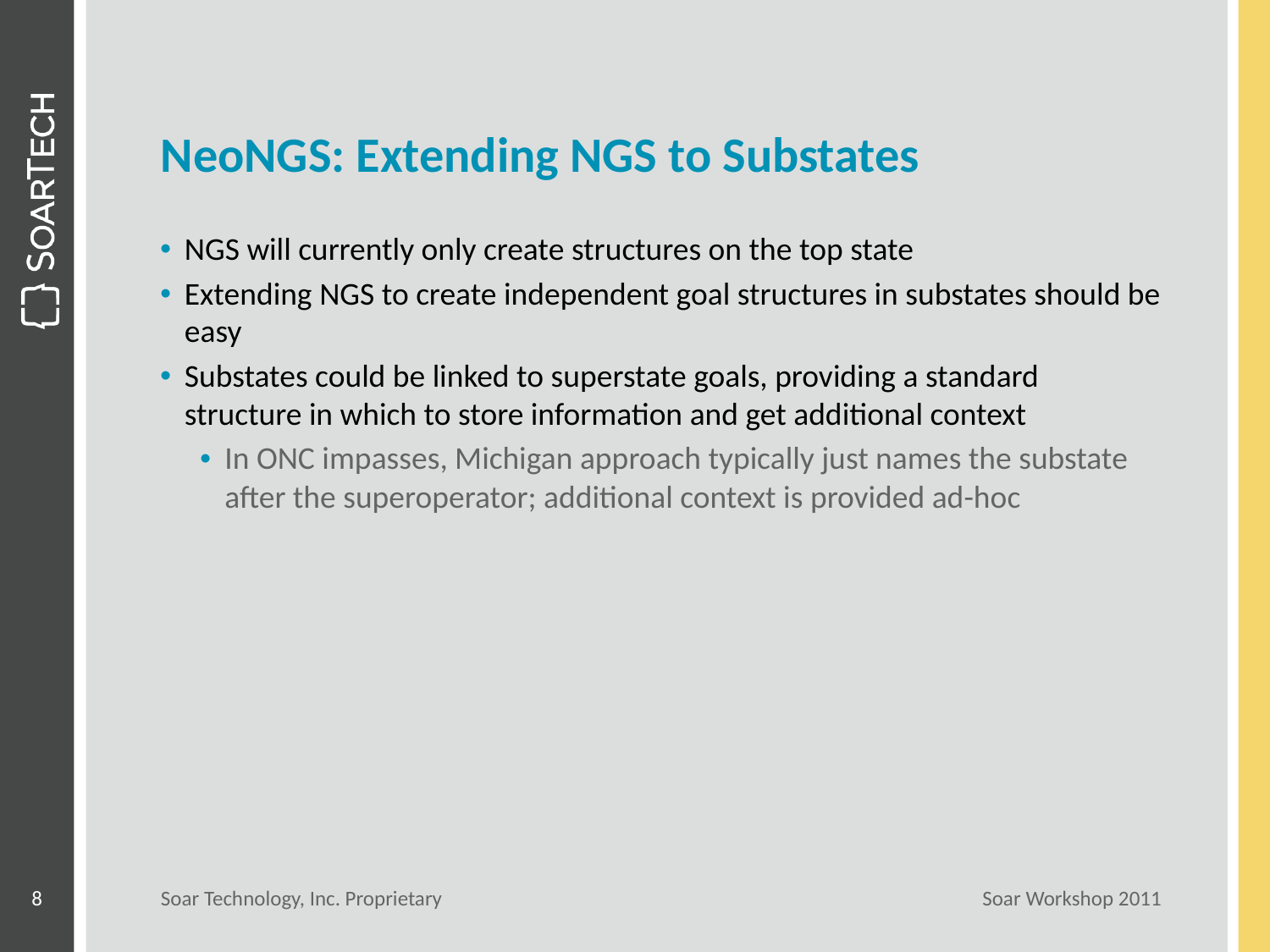

# NeoNGS: Extending NGS to Substates
NGS will currently only create structures on the top state
Extending NGS to create independent goal structures in substates should be easy
Substates could be linked to superstate goals, providing a standard structure in which to store information and get additional context
In ONC impasses, Michigan approach typically just names the substate after the superoperator; additional context is provided ad-hoc
8
Soar Technology, Inc. Proprietary
Soar Workshop 2011